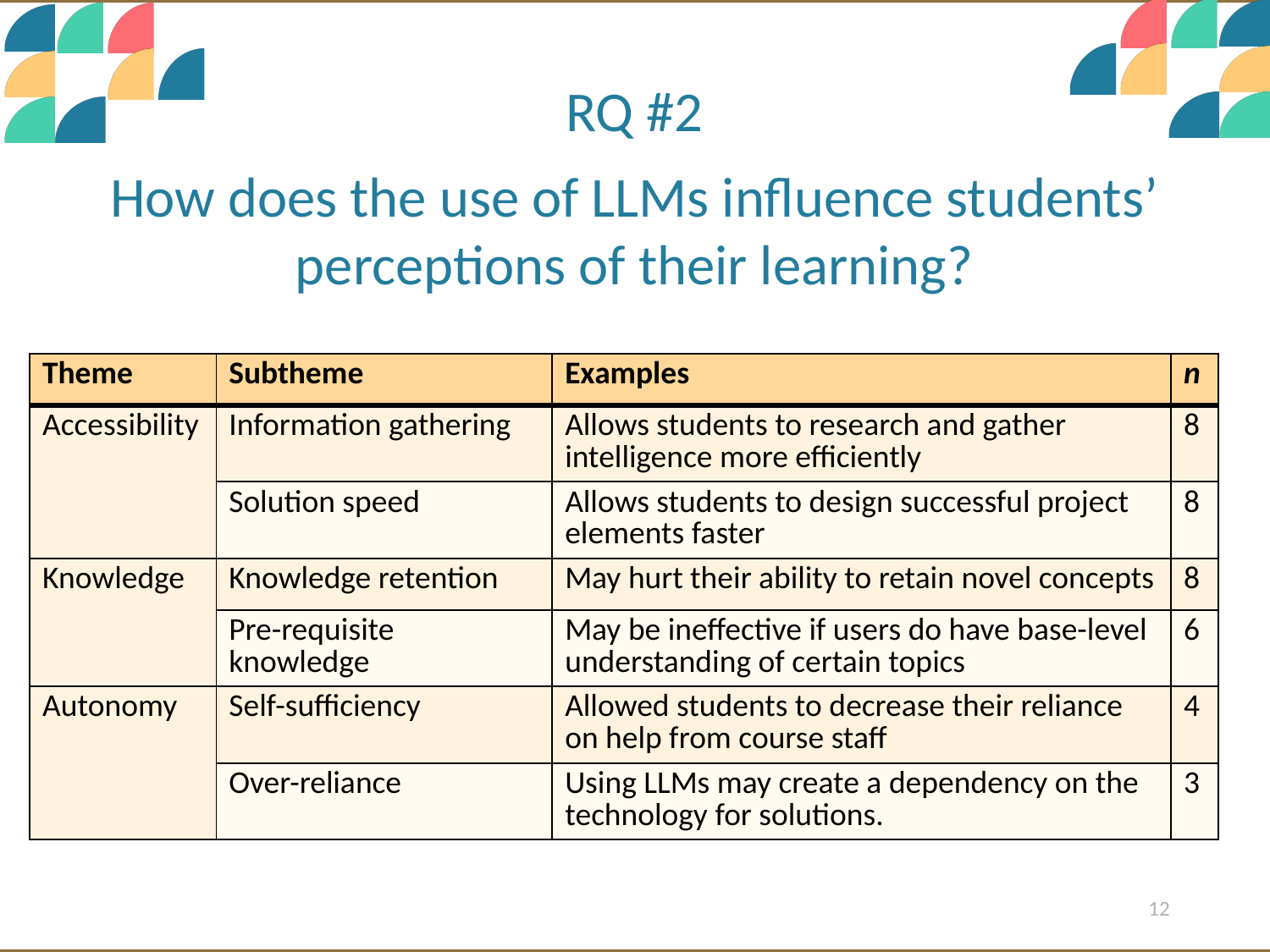

RQ #2
How does the use of LLMs influence students’ perceptions of their learning?
| Theme | Subtheme | Examples | n |
| --- | --- | --- | --- |
| Accessibility | Information gathering | Allows students to research and gather intelligence more efficiently | 8 |
|  | Solution speed | Allows students to design successful project elements faster | 8 |
| Knowledge | Knowledge retention | May hurt their ability to retain novel concepts | 8 |
|  | Pre-requisite knowledge | May be ineffective if users do have base-level understanding of certain topics | 6 |
| Autonomy | Self-sufficiency | Allowed students to decrease their reliance on help from course staff | 4 |
|  | Over-reliance | Using LLMs may create a dependency on the technology for solutions. | 3 |
12